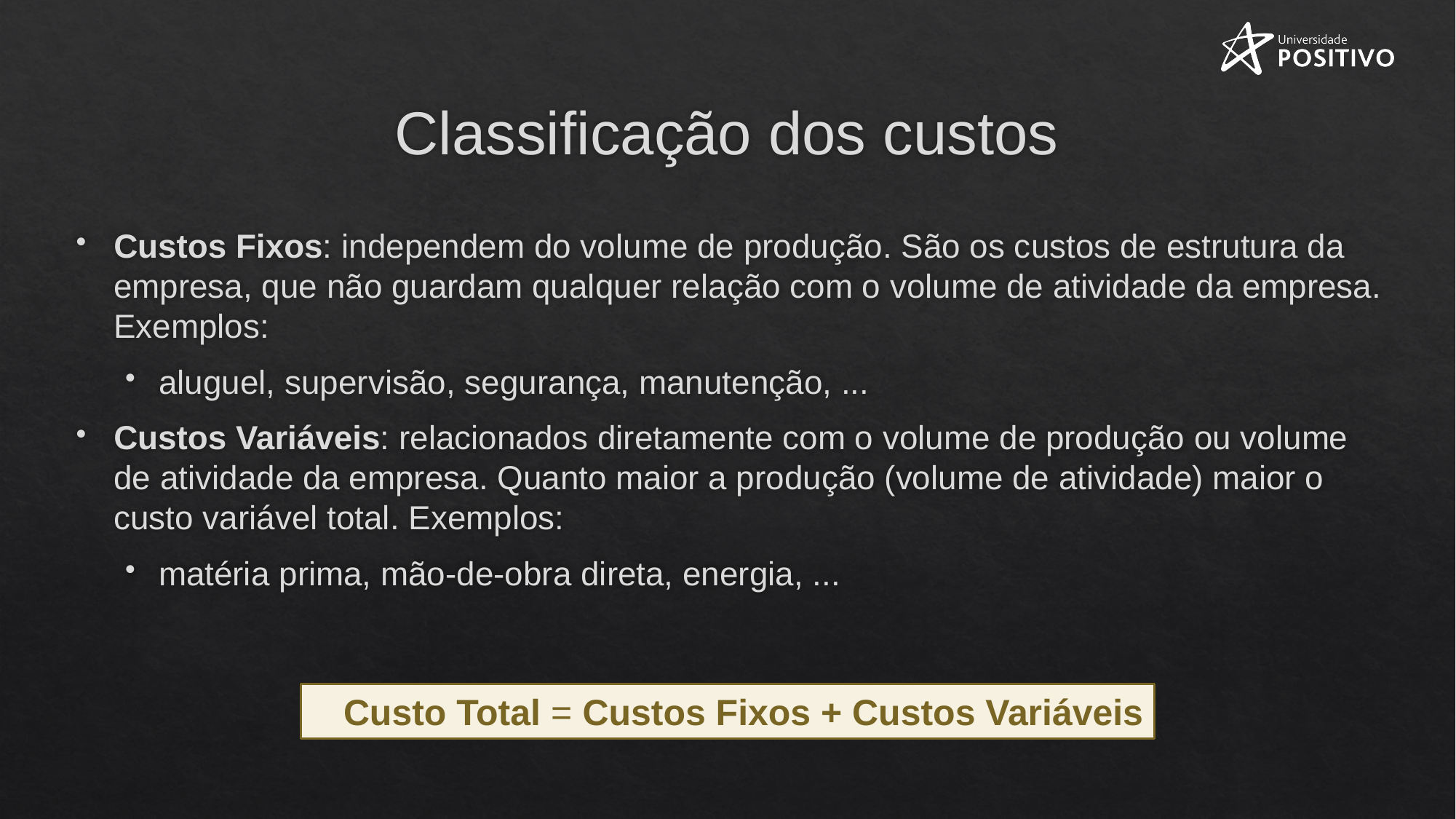

# Classificação dos custos
Custos Fixos: independem do volume de produção. São os custos de estrutura da empresa, que não guardam qualquer relação com o volume de atividade da empresa. Exemplos:
aluguel, supervisão, segurança, manutenção, ...
Custos Variáveis: relacionados diretamente com o volume de produção ou volume de atividade da empresa. Quanto maior a produção (volume de atividade) maior o custo variável total. Exemplos:
matéria prima, mão-de-obra direta, energia, ...
Custo Total = Custos Fixos + Custos Variáveis